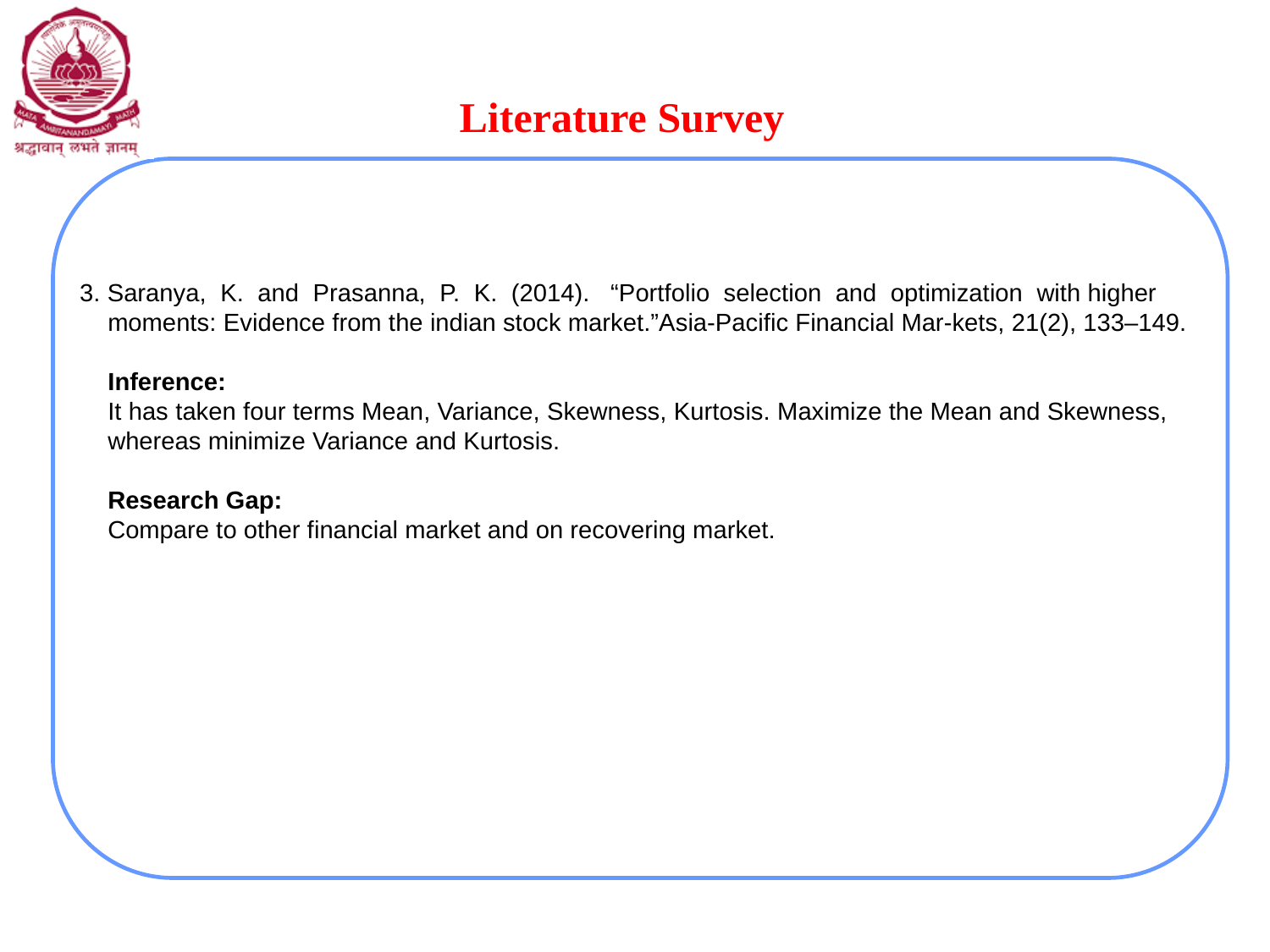

# Literature Survey

3. Saranya,  K.  and  Prasanna,  P.  K.  (2014).   “Portfolio  selection  and  optimization  with higher
    moments: Evidence from the indian stock market.”Asia-Pacific Financial Mar-kets, 21(2), 133–149.

    Inference:
    It has taken four terms Mean, Variance, Skewness, Kurtosis. Maximize the Mean and Skewness,
    whereas minimize Variance and Kurtosis.

    Research Gap:
    Compare to other financial market and on recovering market.